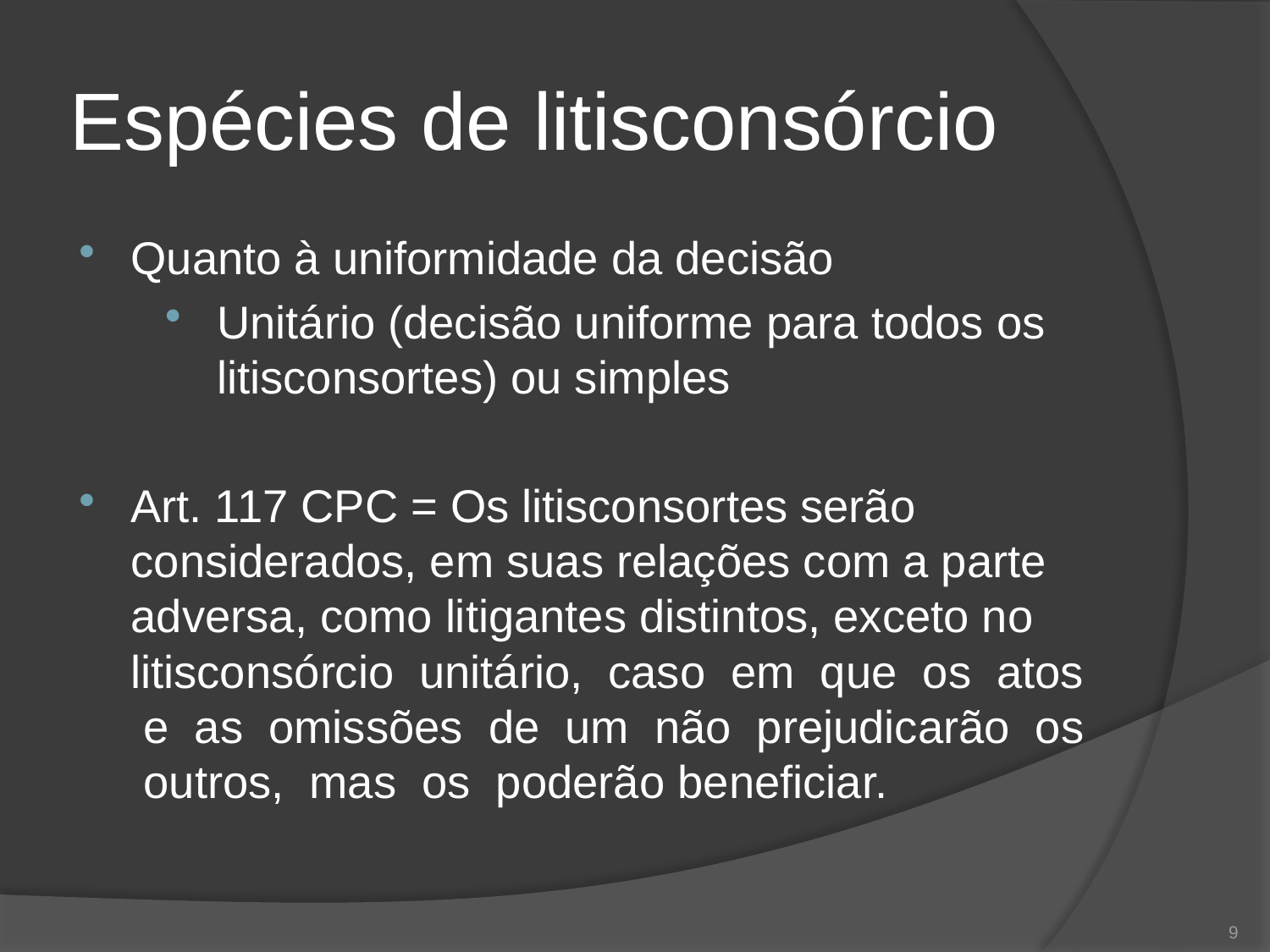

# Espécies de litisconsórcio
Quanto à uniformidade da decisão
Unitário (decisão uniforme para todos os litisconsortes) ou simples

Art. 117 CPC = Os litisconsortes serão considerados, em suas relações com a parte adversa, como litigantes distintos, exceto no  litisconsórcio  unitário,  caso  em  que  os  atos  e  as  omissões  de  um  não  prejudicarão  os  outros,  mas  os  poderão beneficiar.
9